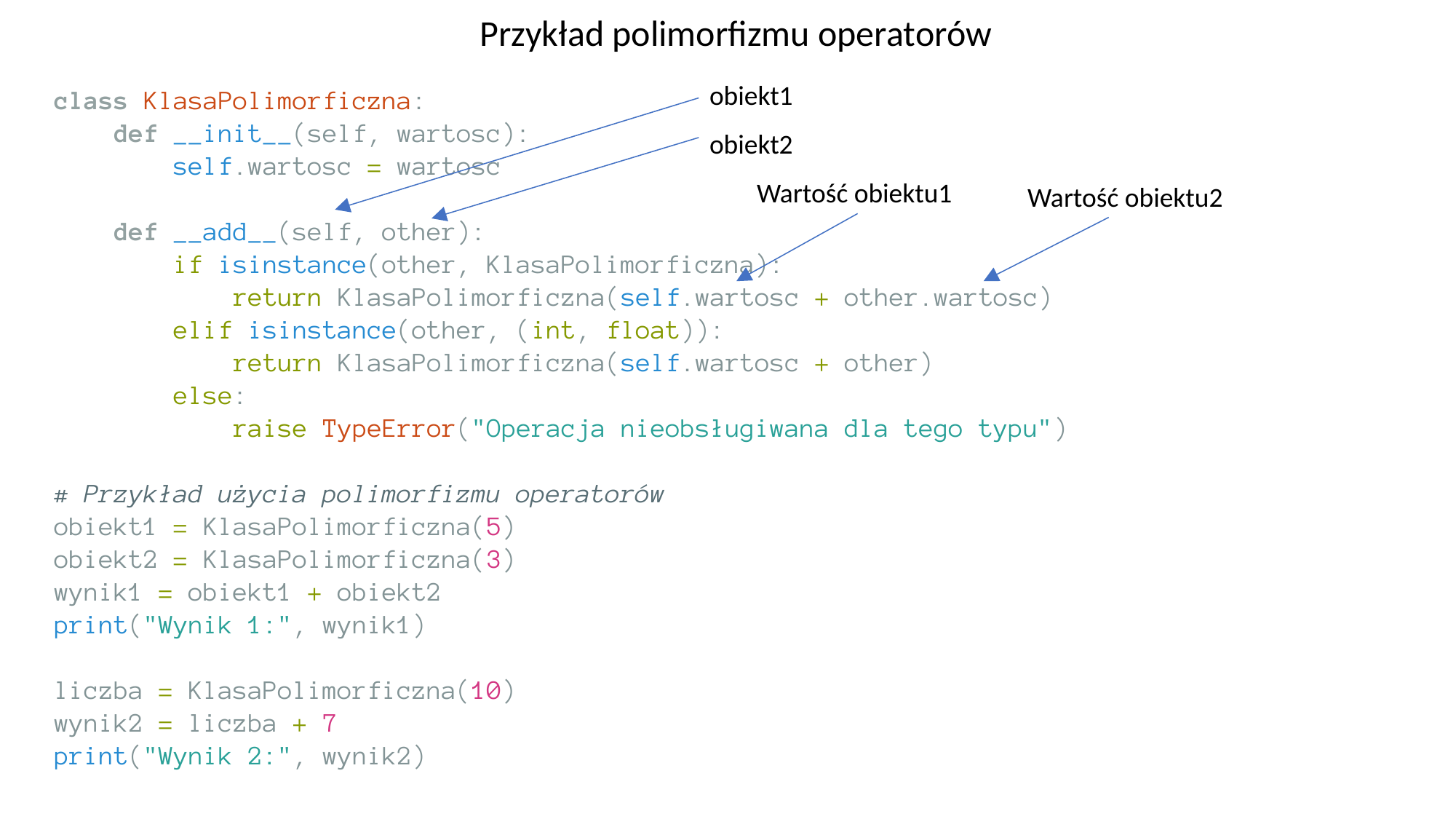

Przykład polimorfizmu operatorów
obiekt1
class KlasaPolimorficzna:
    def __init__(self, wartosc):
        self.wartosc = wartosc
    def __add__(self, other):
        if isinstance(other, KlasaPolimorficzna):
            return KlasaPolimorficzna(self.wartosc + other.wartosc)
        elif isinstance(other, (int, float)):
            return KlasaPolimorficzna(self.wartosc + other)
        else:
            raise TypeError("Operacja nieobsługiwana dla tego typu")
# Przykład użycia polimorfizmu operatorów
obiekt1 = KlasaPolimorficzna(5)
obiekt2 = KlasaPolimorficzna(3)
wynik1 = obiekt1 + obiekt2
print("Wynik 1:", wynik1)
liczba = KlasaPolimorficzna(10)
wynik2 = liczba + 7
print("Wynik 2:", wynik2)
obiekt2
Wartość obiektu1
Wartość obiektu2